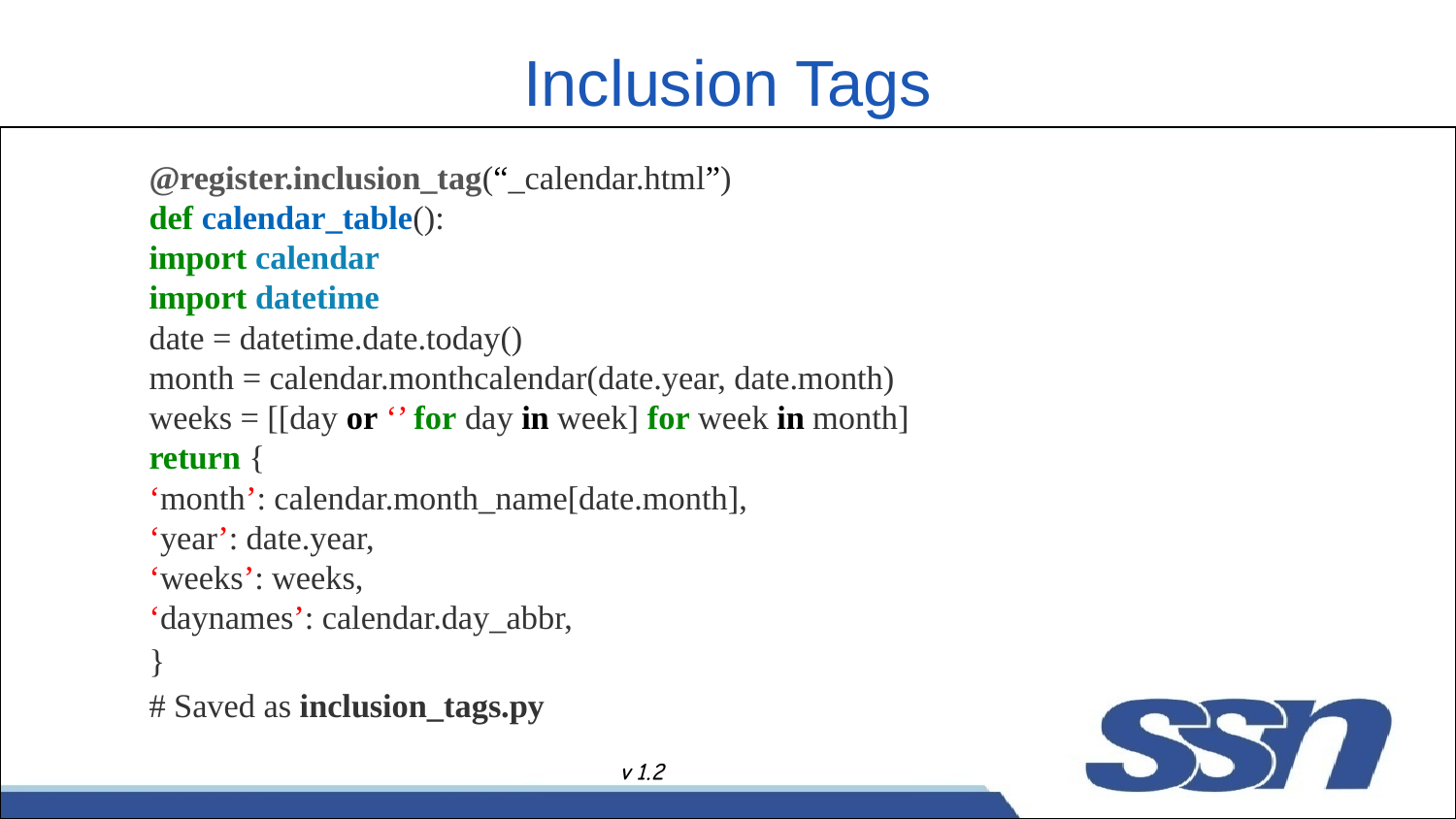

# Inclusion Tags

@register.inclusion_tag(“_calendar.html”)
def calendar_table():
import calendar
import datetime
date = datetime.date.today()
month = calendar.monthcalendar(date.year, date.month)
weeks = [[day or ‘’ for day in week] for week in month]
return {
‘month’: calendar.month_name[date.month],
‘year’: date.year,
‘weeks’: weeks,
‘daynames’: calendar.day_abbr,
}
# Saved as inclusion_tags.py